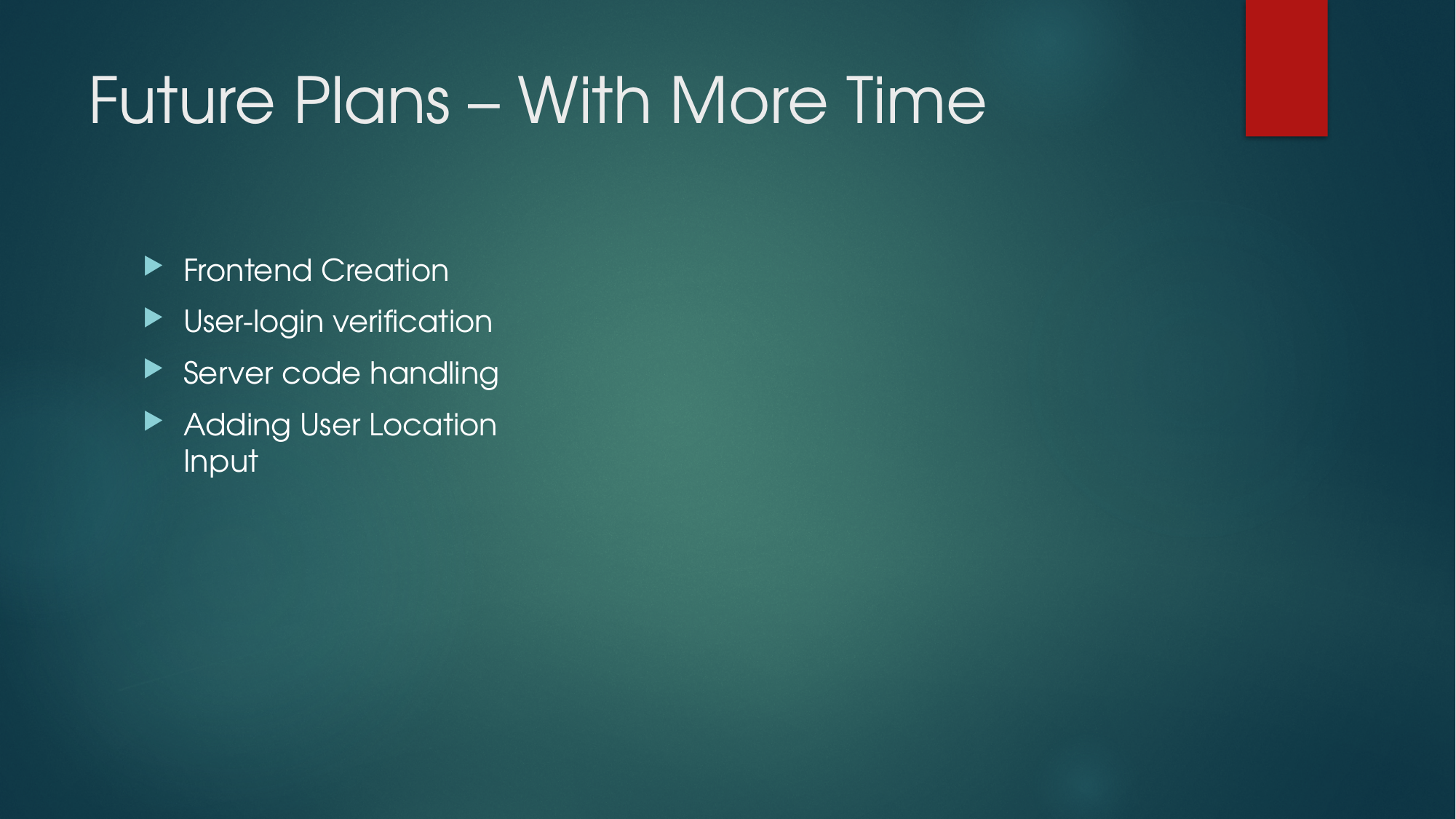

# Future Plans – With More Time
Frontend Creation
User-login verification
Server code handling
Adding User Location Input